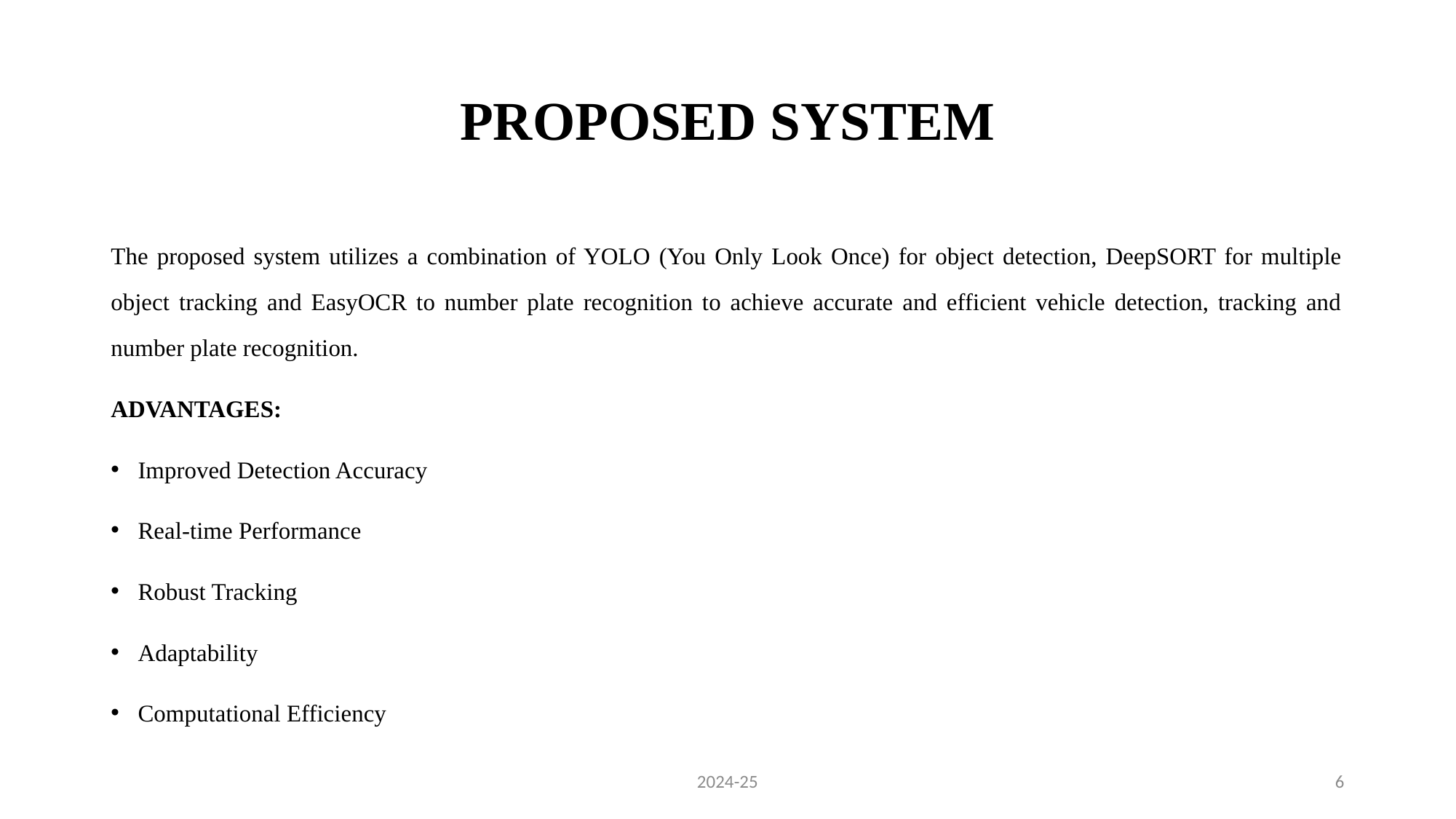

# PROPOSED SYSTEM
The proposed system utilizes a combination of YOLO (You Only Look Once) for object detection, DeepSORT for multiple object tracking and EasyOCR to number plate recognition to achieve accurate and efficient vehicle detection, tracking and number plate recognition.
ADVANTAGES:
Improved Detection Accuracy
Real-time Performance
Robust Tracking
Adaptability
Computational Efficiency

2024-25
6